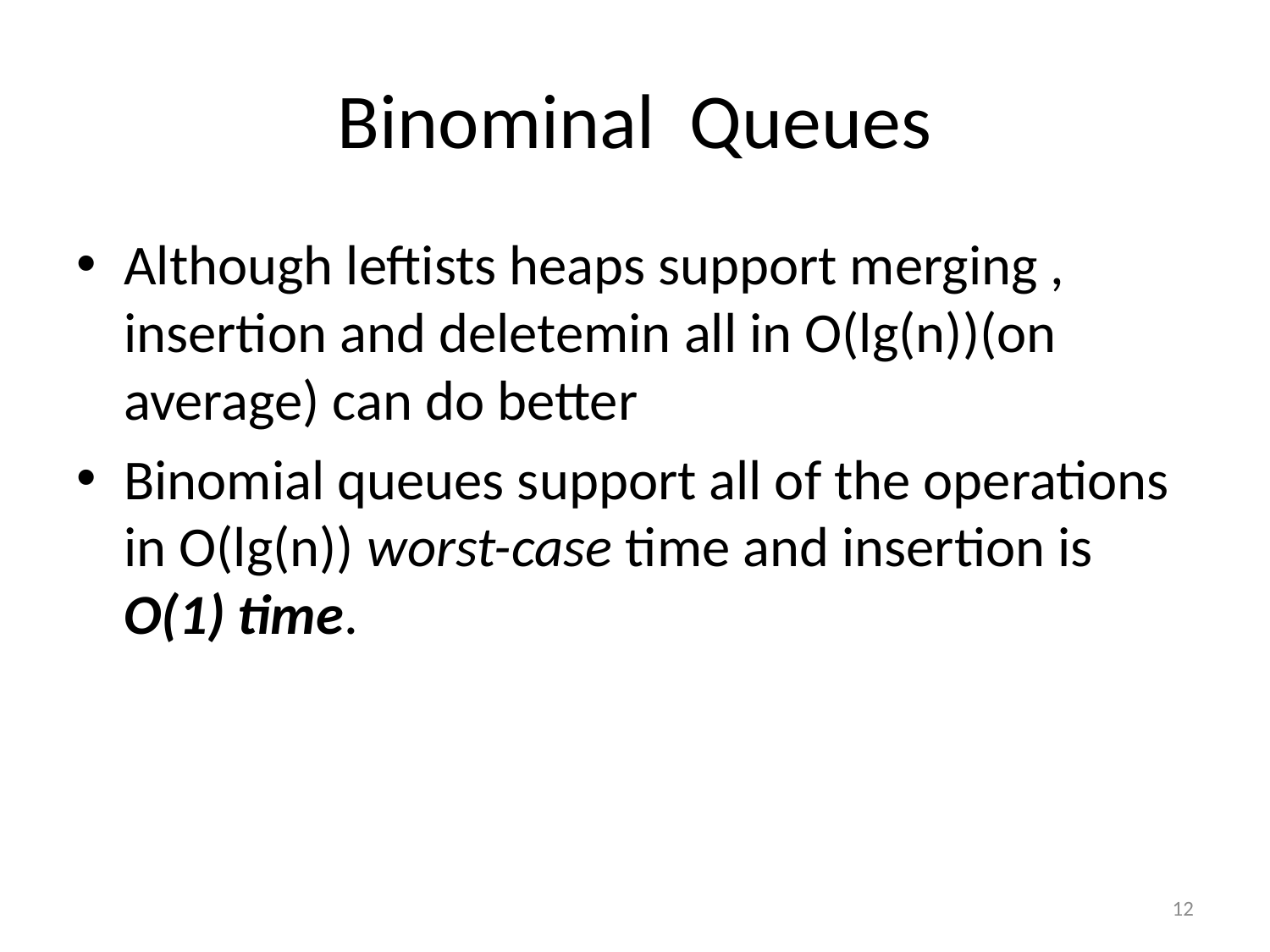

# Binominal  Queues
Although leftists heaps support merging , insertion and deletemin all in O(lg(n))(on average) can do better
Binomial queues support all of the operations in O(lg(n)) worst-case time and insertion is O(1) time.
12